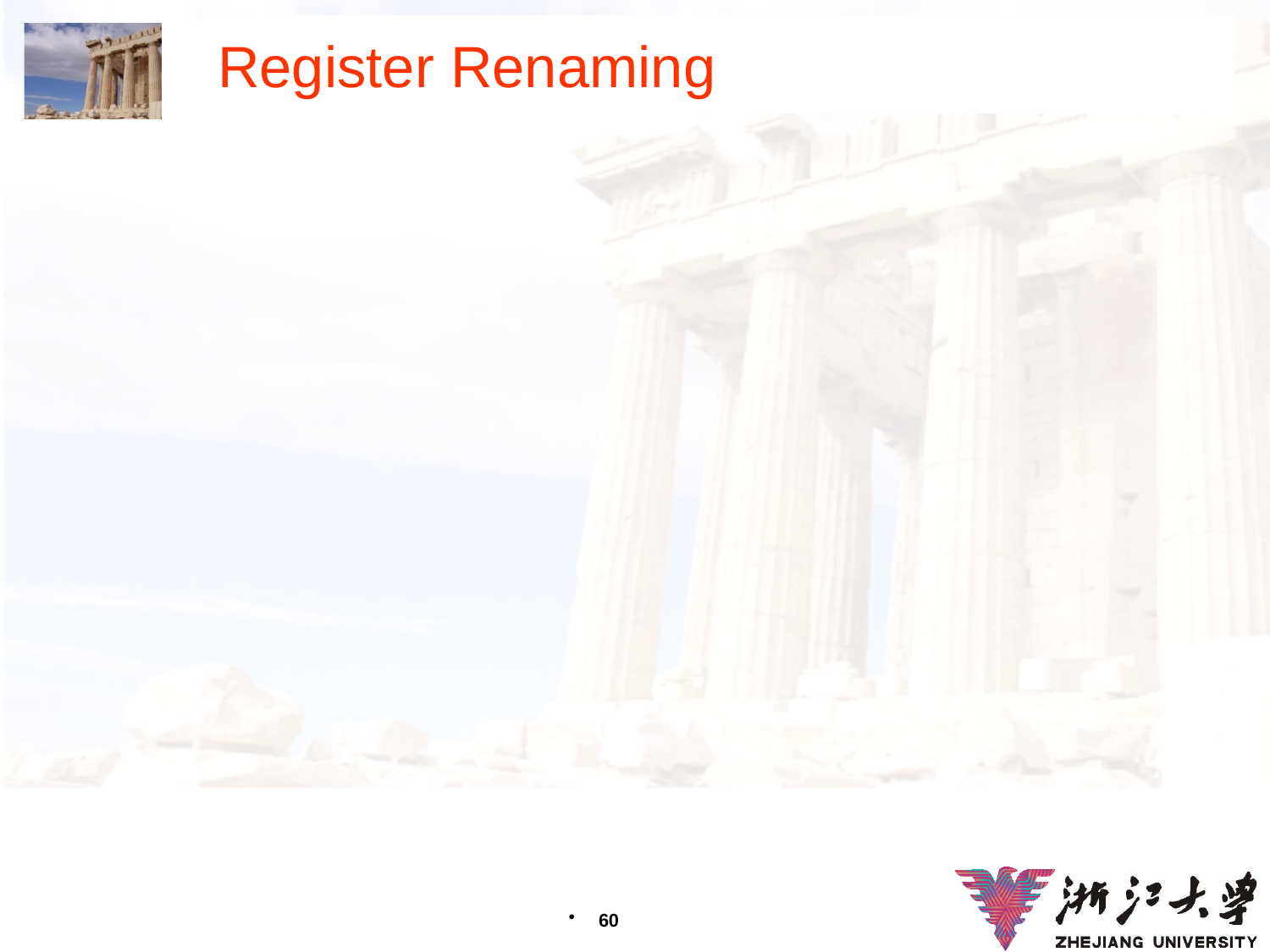

# Register Renaming
Example 3:

	fdiv.d f0,f2,f4
	fadd.d S,f0,f8
	fsd S,0(x1)
	fsub.d T,f10,f14
	fmul.d f6,f10,T

Now only RAW hazards remain, which can be strictly ordered